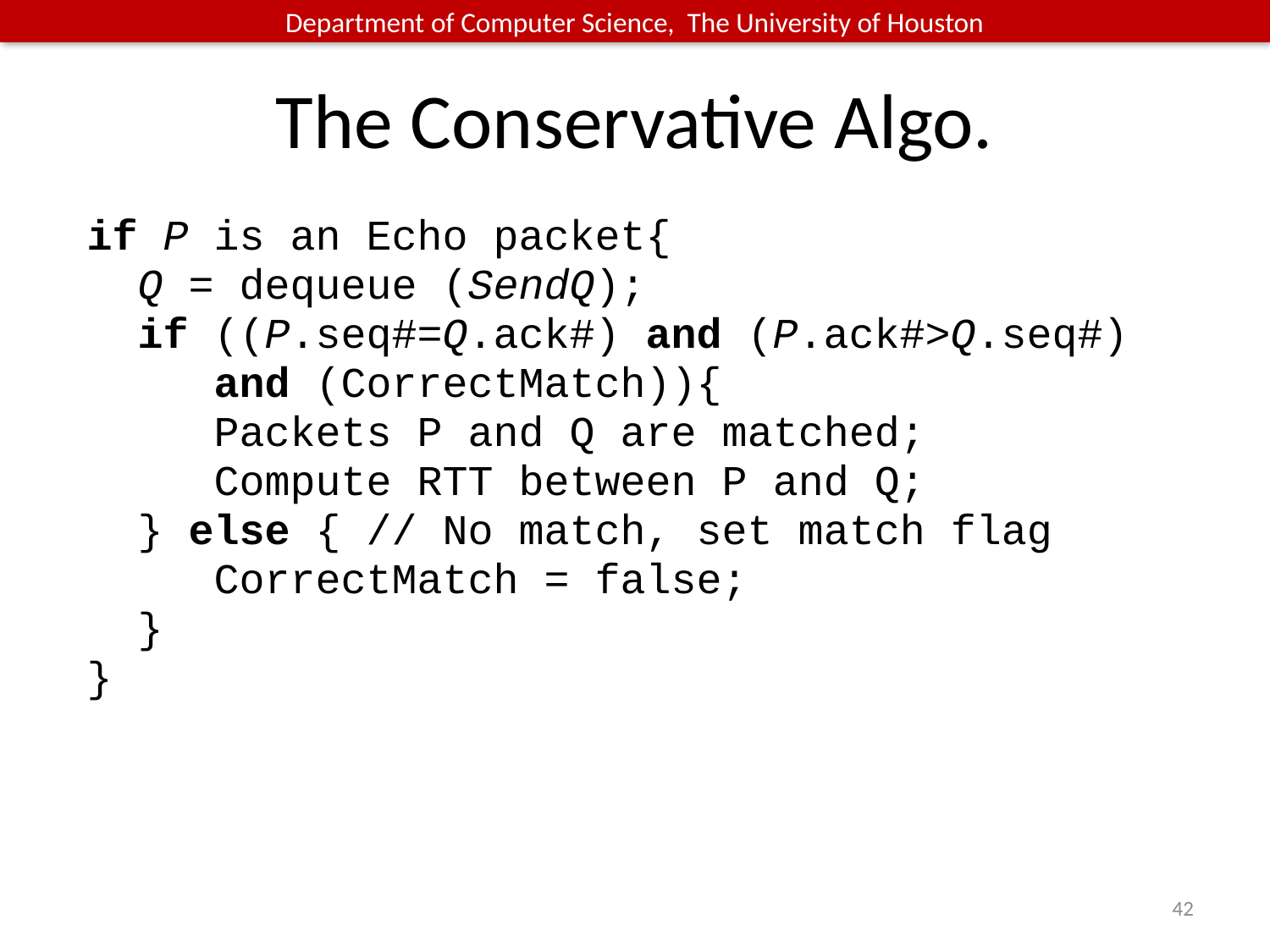

# The Conservative Algo.
if P is an Echo packet{
  Q = dequeue (SendQ);
  if ((P.seq#=Q.ack#) and (P.ack#>Q.seq#)
     and (CorrectMatch)){
     Packets P and Q are matched;
     Compute RTT between P and Q;
  } else { // No match, set match flag
     CorrectMatch = false;
  }
}
42